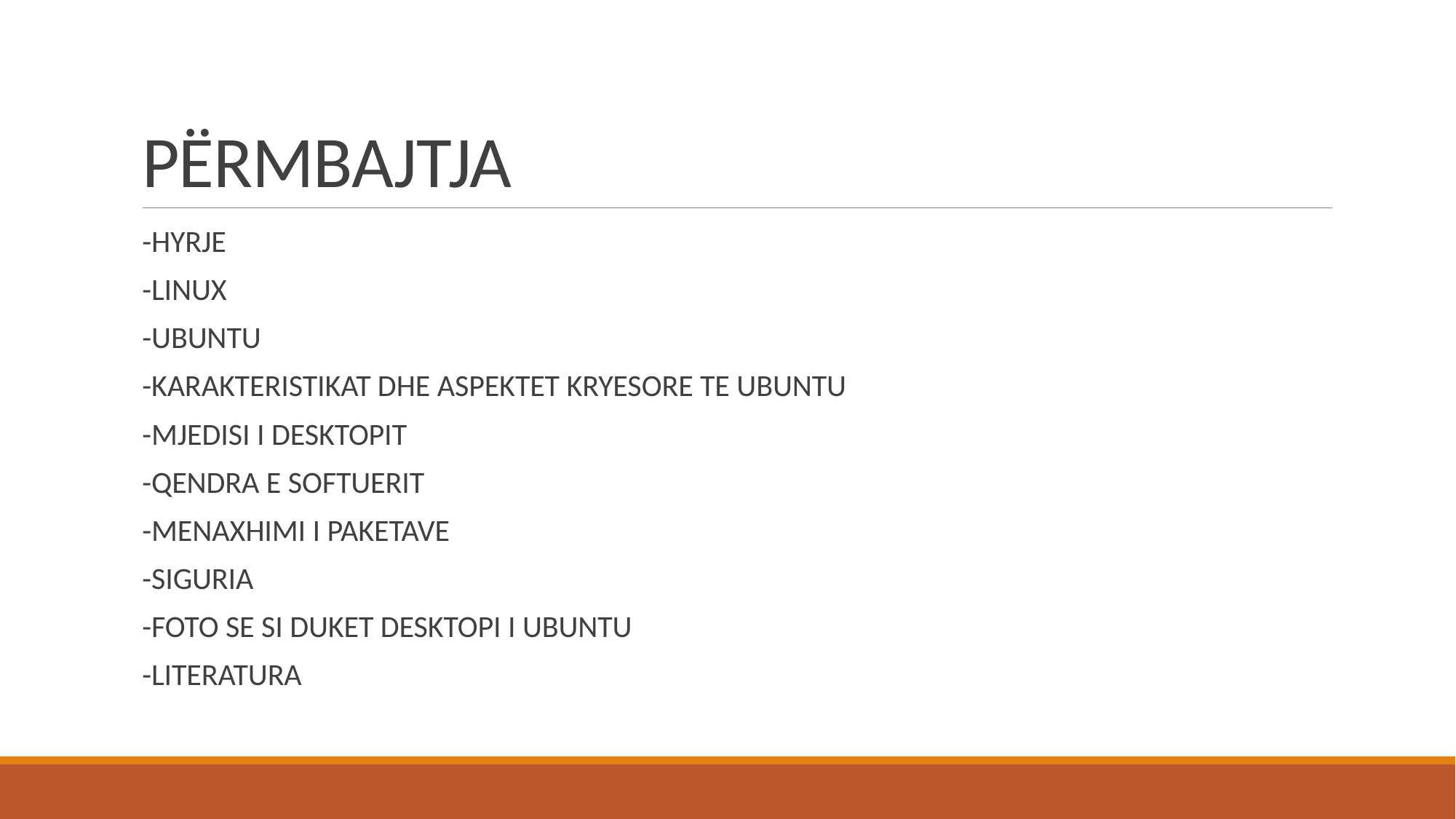

# PËRMBAJTJA
-HYRJE
-LINUX
-UBUNTU
-KARAKTERISTIKAT DHE ASPEKTET KRYESORE TE UBUNTU
-MJEDISI I DESKTOPIT
-QENDRA E SOFTUERIT
-MENAXHIMI I PAKETAVE
-SIGURIA
-FOTO SE SI DUKET DESKTOPI I UBUNTU
-LITERATURA